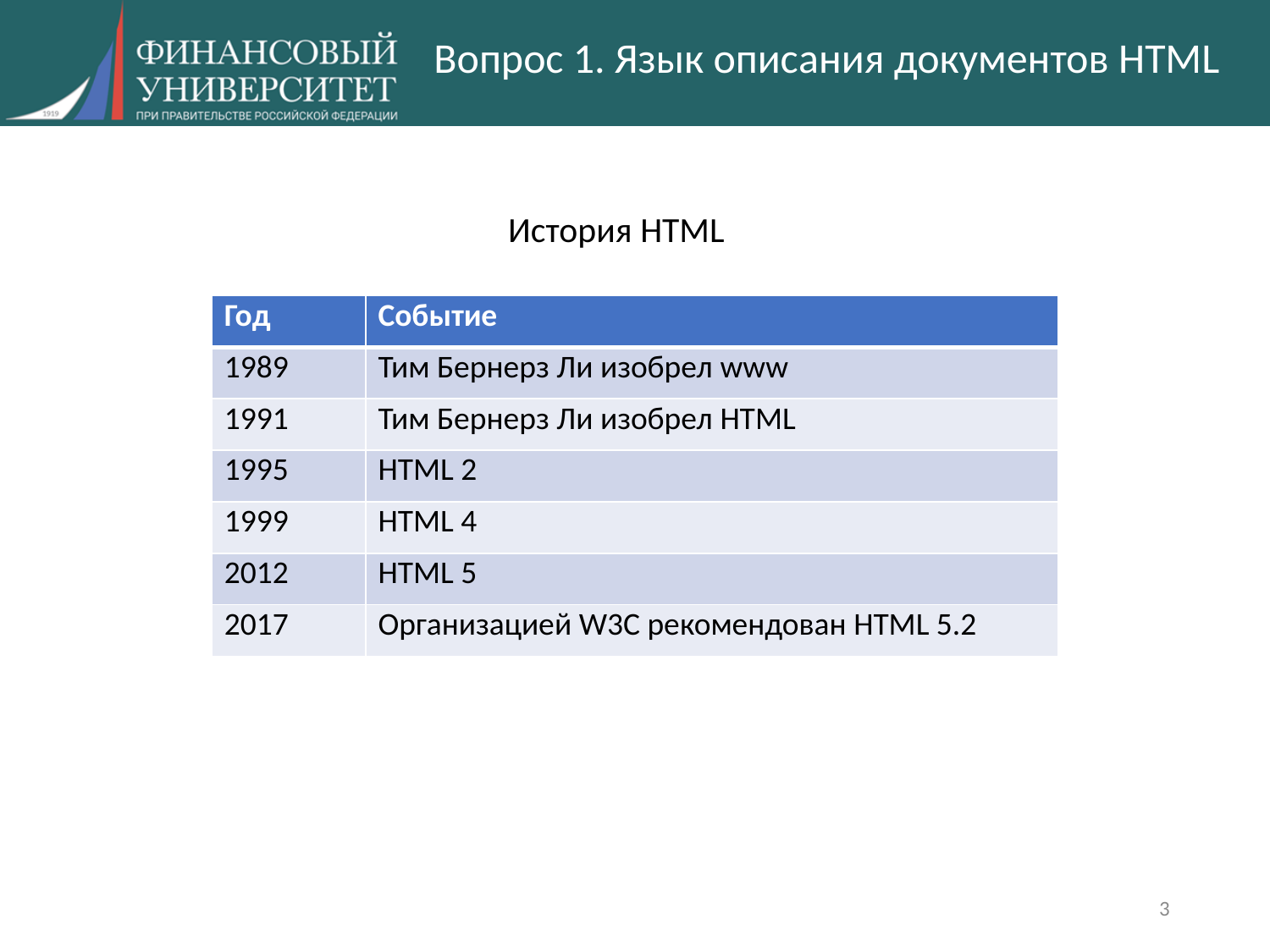

# Вопрос 1. Язык описания документов HTML
История HTML
| Год | Событие |
| --- | --- |
| 1989 | Тим Бернерз Ли изобрел www |
| 1991 | Тим Бернерз Ли изобрел HTML |
| 1995 | HTML 2 |
| 1999 | HTML 4 |
| 2012 | HTML 5 |
| 2017 | Организацией W3C рекомендован HTML 5.2 |
3